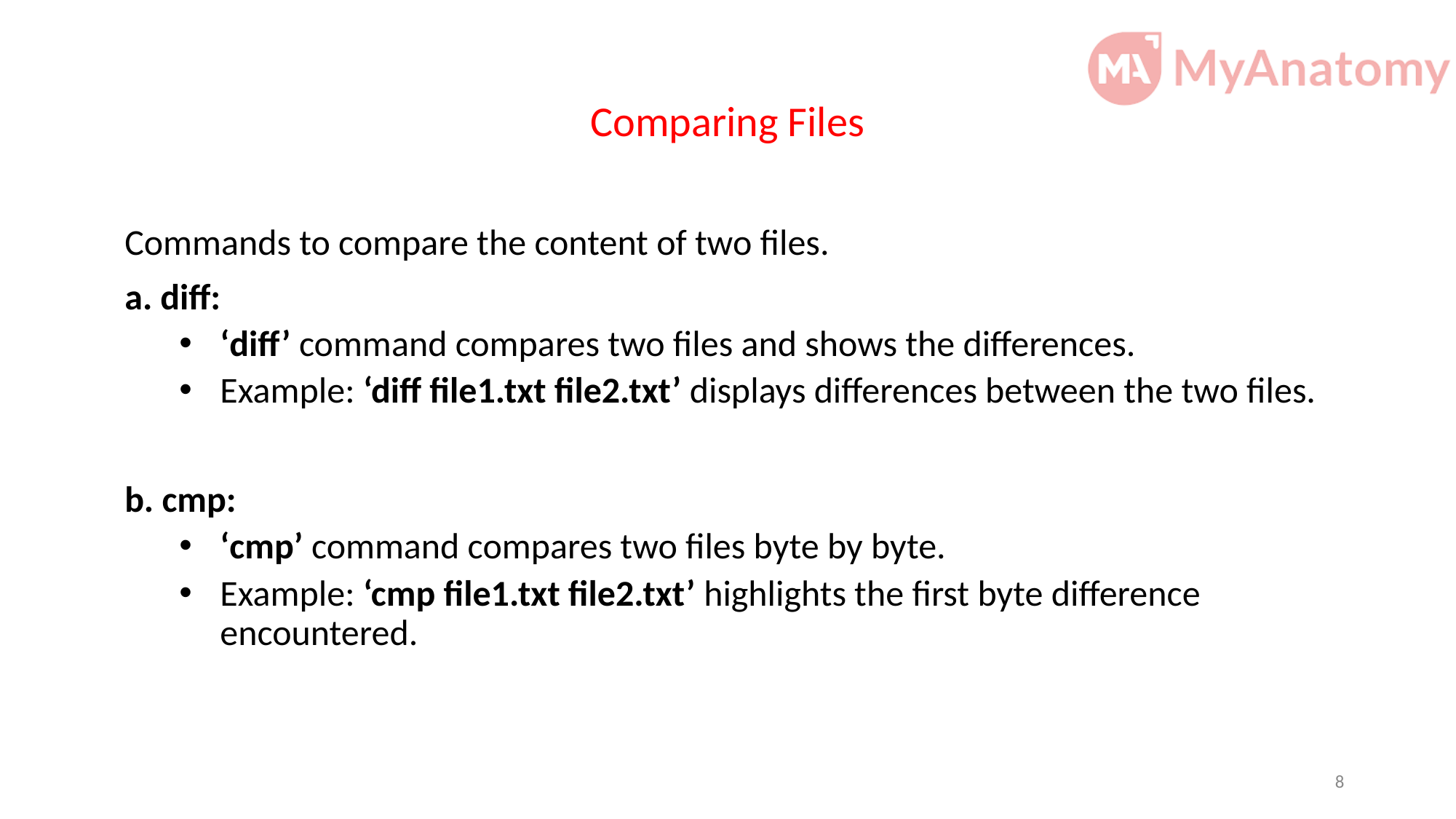

# Comparing Files
Commands to compare the content of two files.
a. diff:
‘diff’ command compares two files and shows the differences.
Example: ‘diff file1.txt file2.txt’ displays differences between the two files.

b. cmp:
‘cmp’ command compares two files byte by byte.
Example: ‘cmp file1.txt file2.txt’ highlights the first byte difference encountered.
8